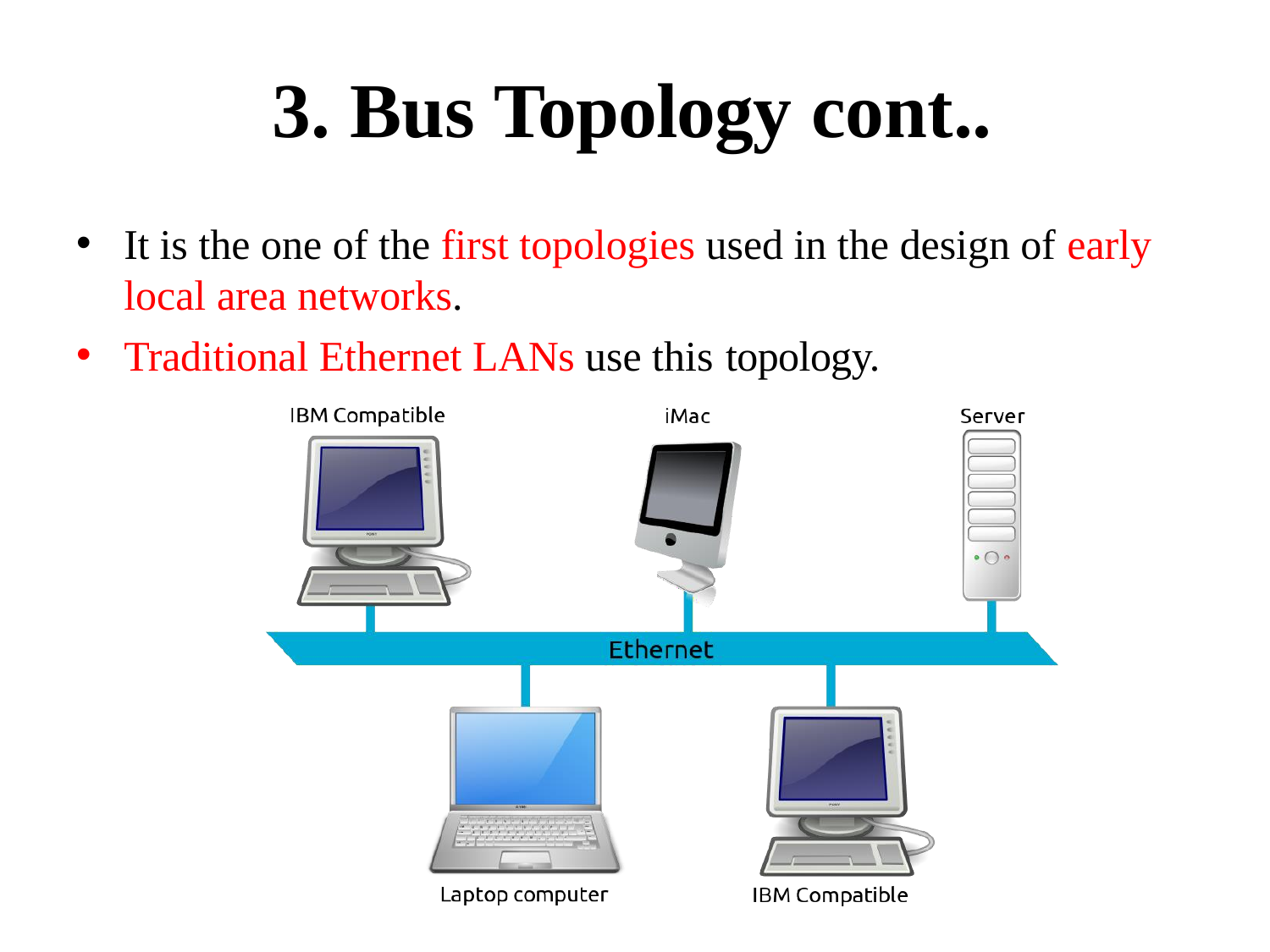

# 3. Bus Topology cont..
It is the one of the first topologies used in the design of early
local area networks.
Traditional Ethernet LANs use this topology.